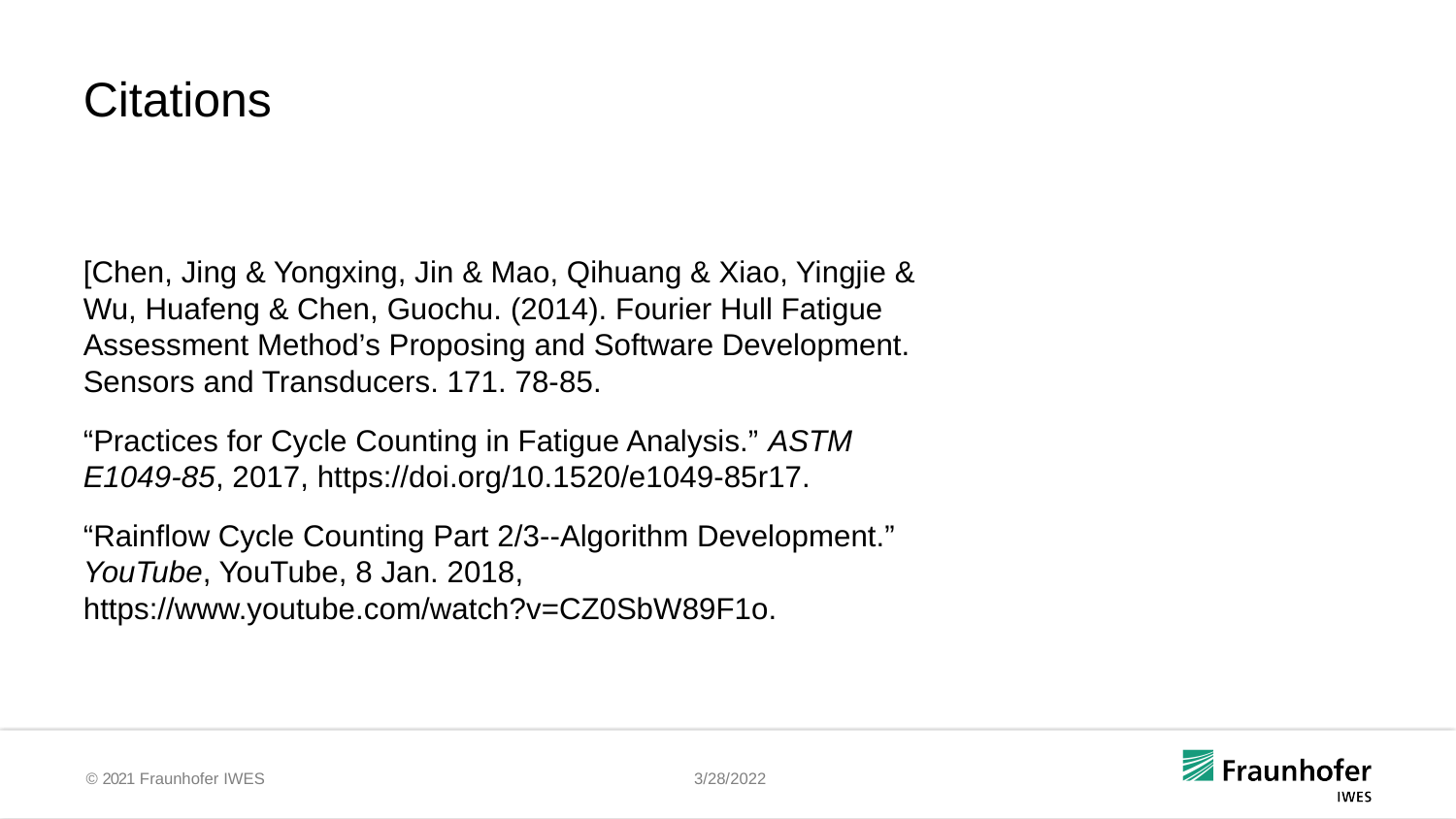

Citations

[Chen, Jing & Yongxing, Jin & Mao, Qihuang & Xiao, Yingjie & Wu, Huafeng & Chen, Guochu. (2014). Fourier Hull Fatigue Assessment Method’s Proposing and Software Development. Sensors and Transducers. 171. 78-85.
“Practices for Cycle Counting in Fatigue Analysis.” ASTM E1049-85, 2017, https://doi.org/10.1520/e1049-85r17.
“Rainflow Cycle Counting Part 2/3--Algorithm Development.” YouTube, YouTube, 8 Jan. 2018, https://www.youtube.com/watch?v=CZ0SbW89F1o.